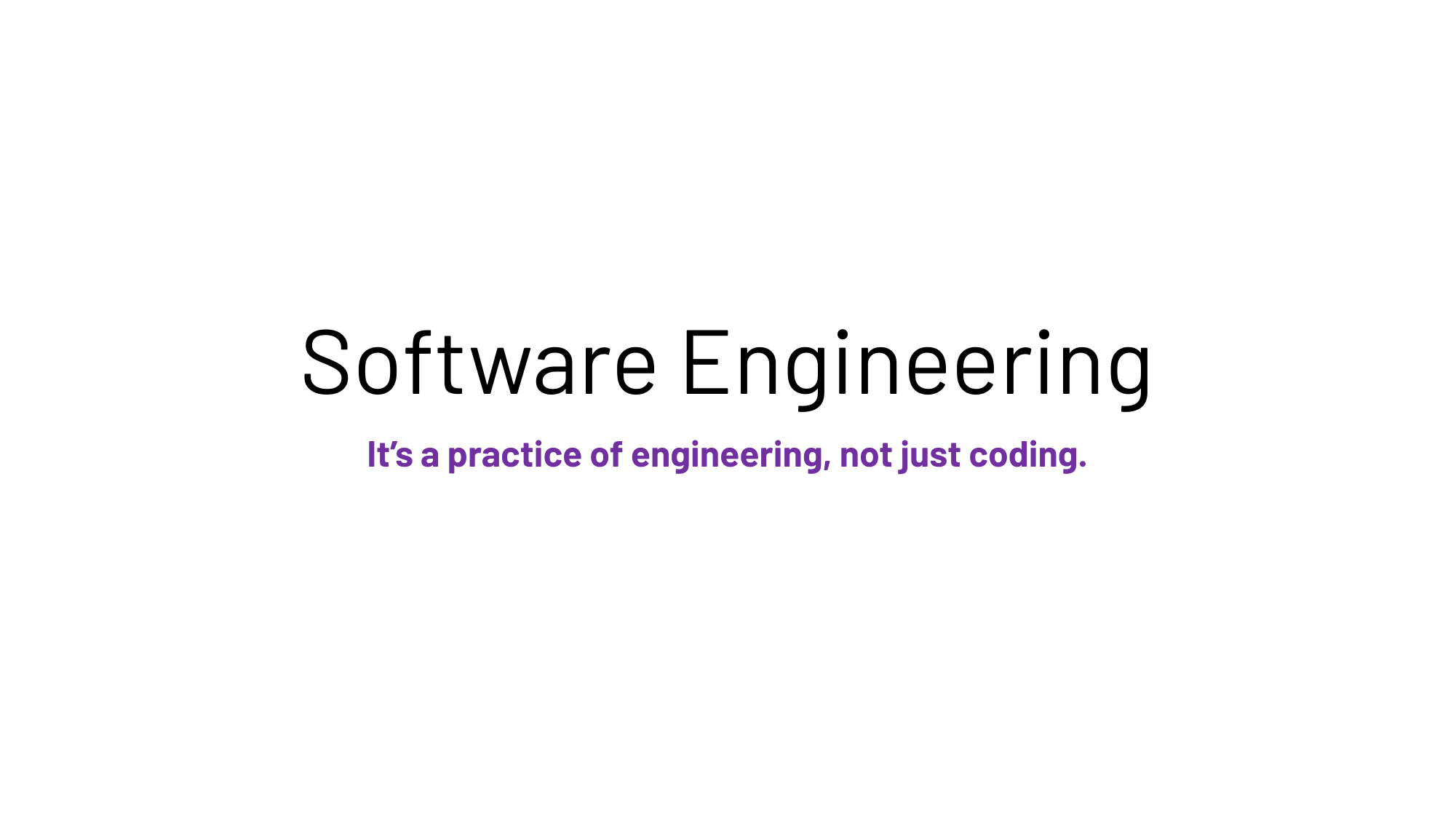

# Software Engineering
It’s a practice of engineering, not just coding.